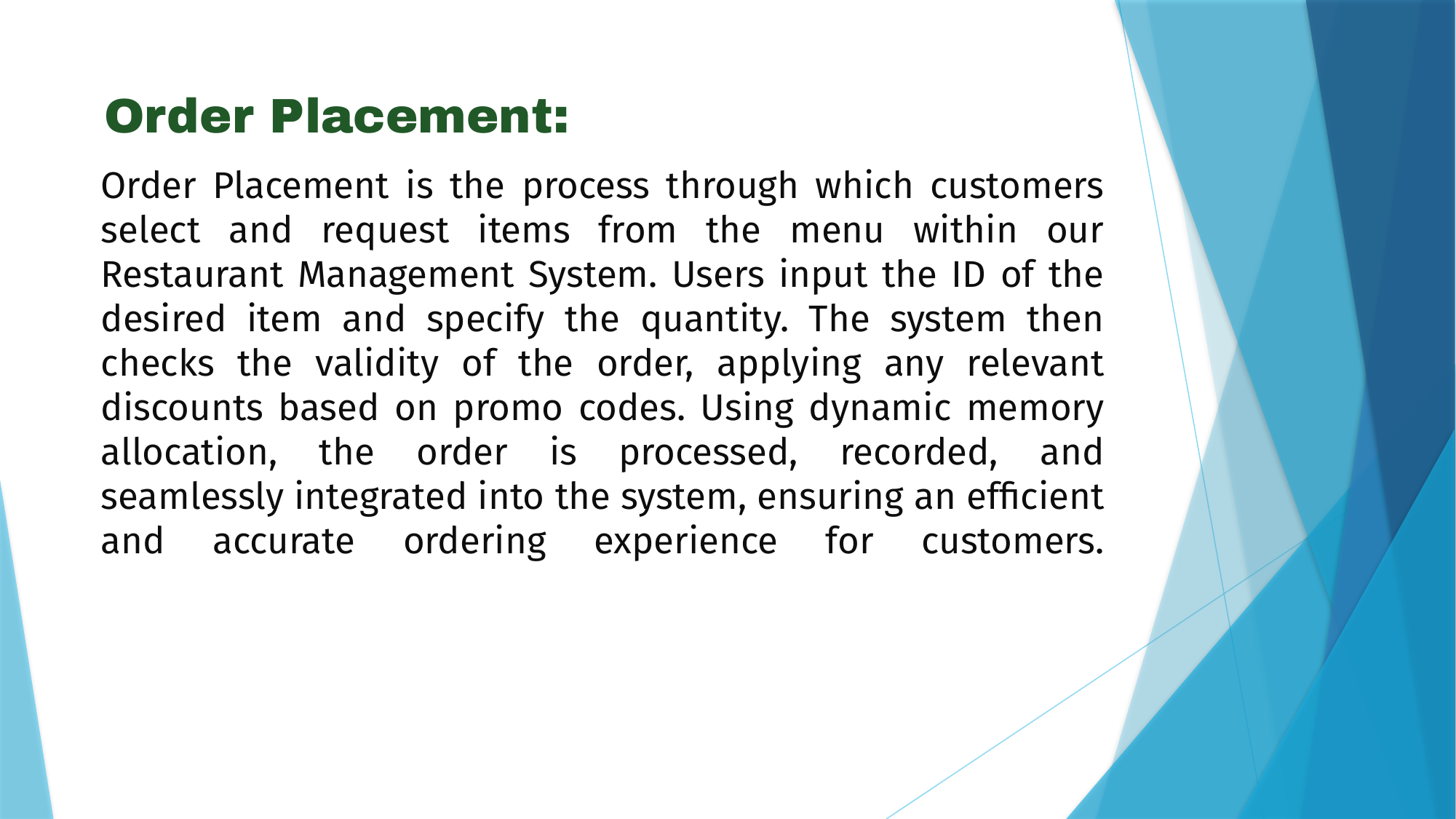

# Order Placement is the process through which customers select and request items from the menu within our Restaurant Management System. Users input the ID of the desired item and specify the quantity. The system then checks the validity of the order, applying any relevant discounts based on promo codes. Using dynamic memory allocation, the order is processed, recorded, and seamlessly integrated into the system, ensuring an efficient and accurate ordering experience for customers.
Order Placement: